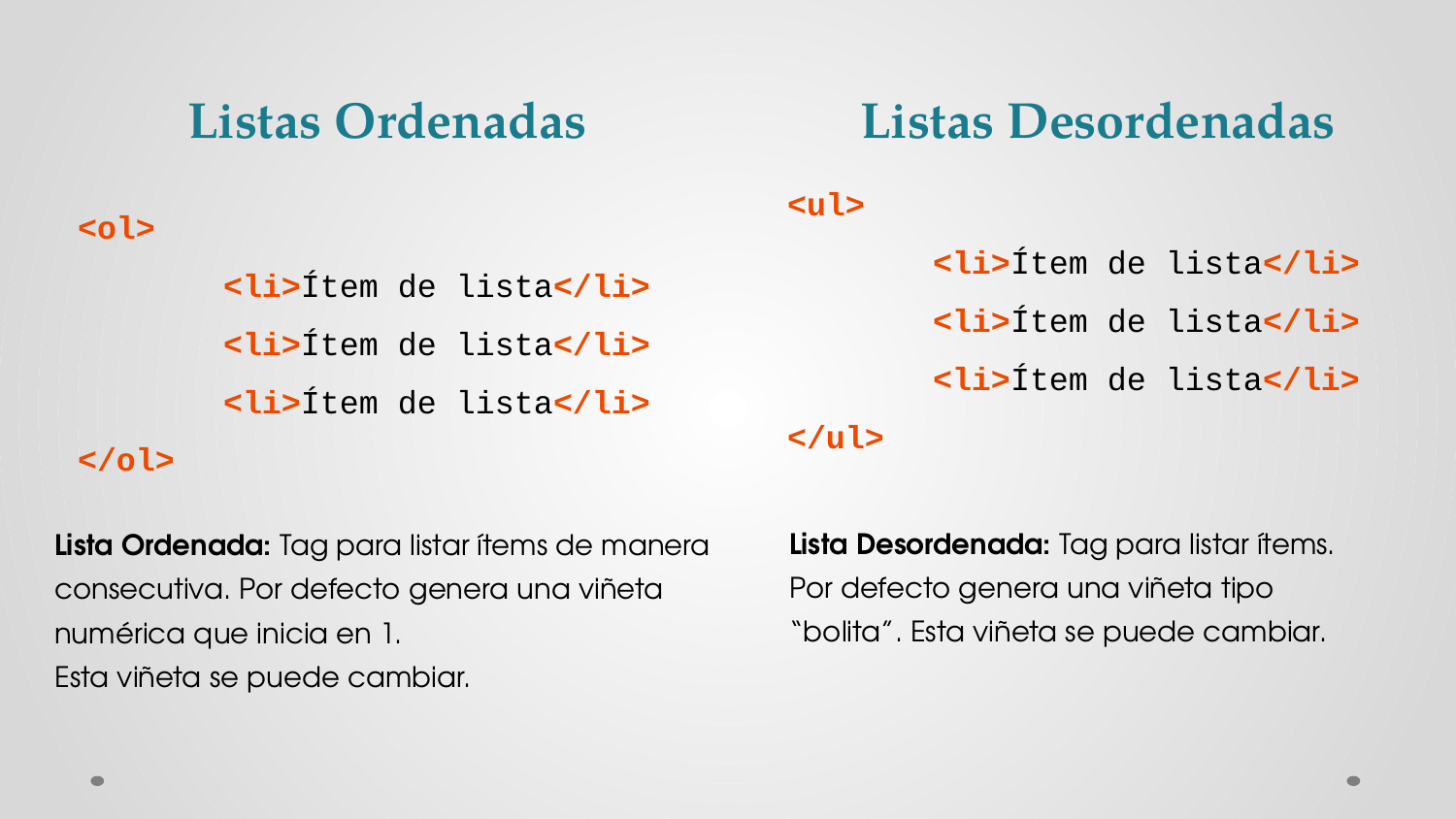

Listas Ordenadas
Listas Desordenadas
<ul>
	<li>Ítem de lista</li>
	<li>Ítem de lista</li>
	<li>Ítem de lista</li>
</ul>

<ol>
	<li>Ítem de lista</li>
	<li>Ítem de lista</li>
	<li>Ítem de lista</li>
</ol>

Lista Desordenada: Tag para listar ítems. Por defecto genera una viñeta tipo “bolita”. Esta viñeta se puede cambiar.
Lista Ordenada: Tag para listar ítems de manera consecutiva. Por defecto genera una viñeta numérica que inicia en 1.
Esta viñeta se puede cambiar.